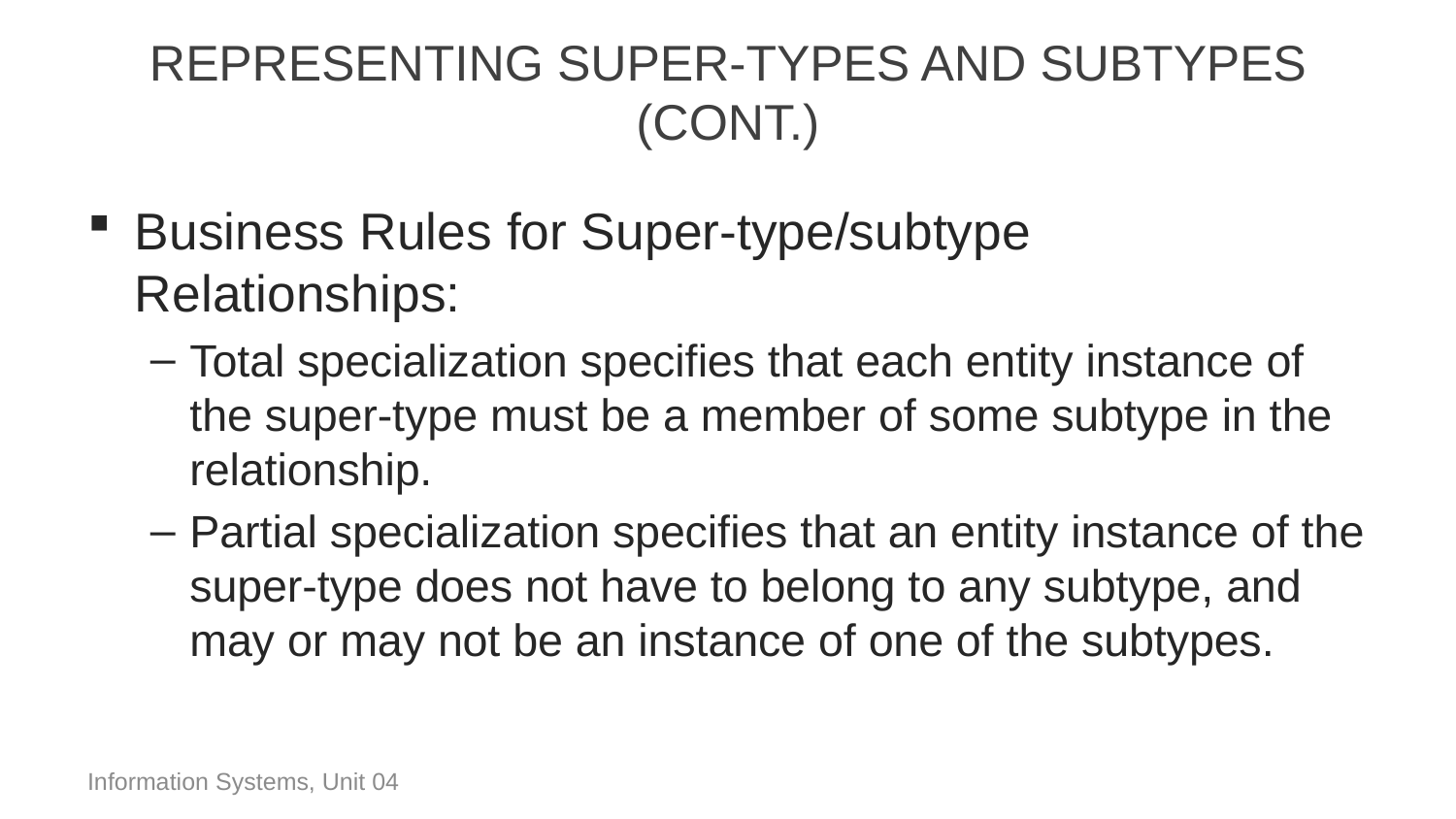

# Representing Super-types and Subtypes (Cont.)
Business Rules for Super-type/subtype Relationships:
Total specialization specifies that each entity instance of the super-type must be a member of some subtype in the relationship.
Partial specialization specifies that an entity instance of the super-type does not have to belong to any subtype, and may or may not be an instance of one of the subtypes.
Information Systems, Unit 04
46